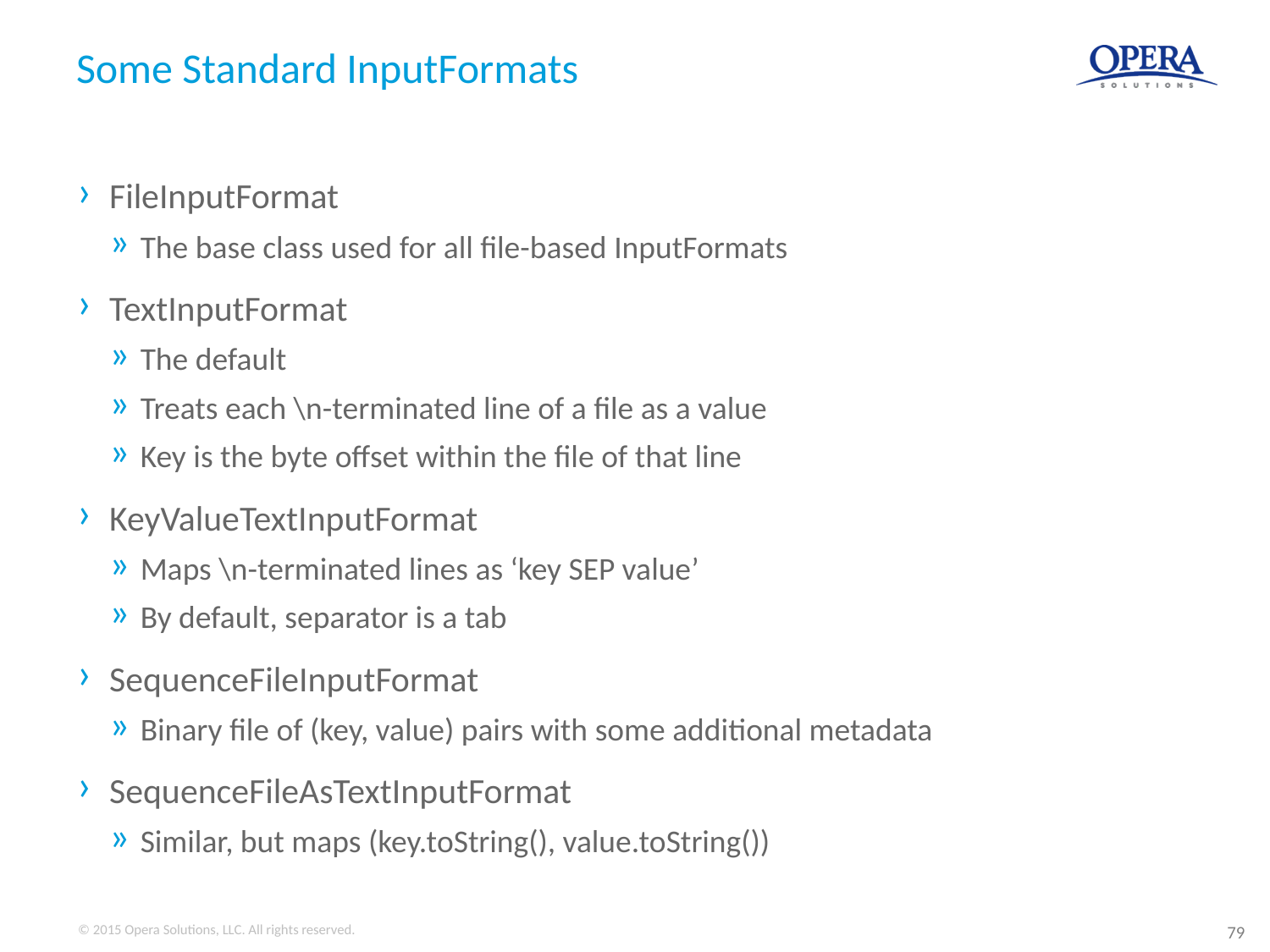

# Some Standard InputFormats
FileInputFormat
The base class used for all file-based InputFormats
TextInputFormat
The default
Treats each \n-terminated line of a file as a value
Key is the byte offset within the file of that line
KeyValueTextInputFormat
Maps \n-terminated lines as ‘key SEP value’
By default, separator is a tab
SequenceFileInputFormat
Binary file of (key, value) pairs with some additional metadata
SequenceFileAsTextInputFormat
Similar, but maps (key.toString(), value.toString())